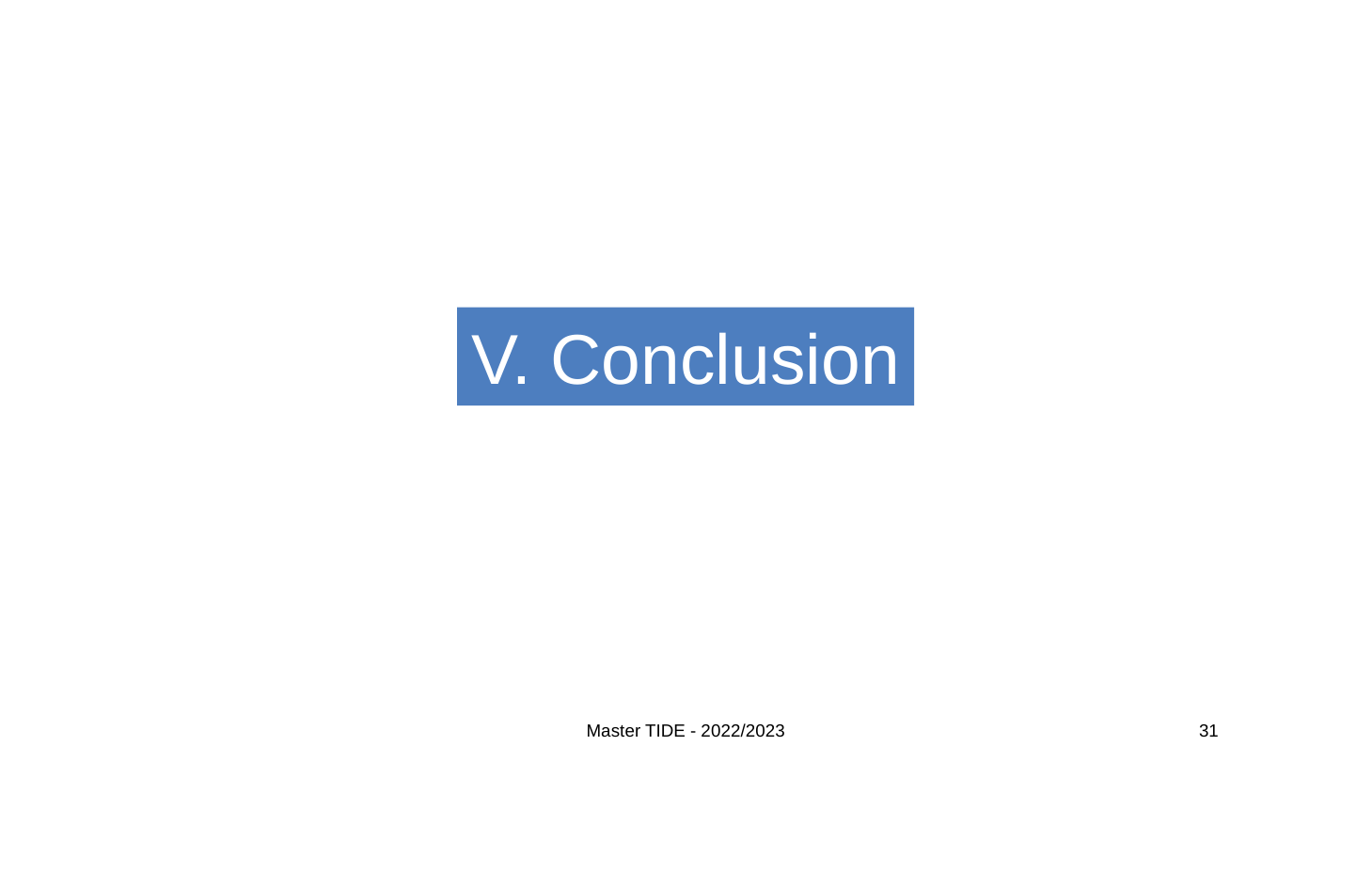

V. Conclusion
Master TIDE - 2022/2023
31